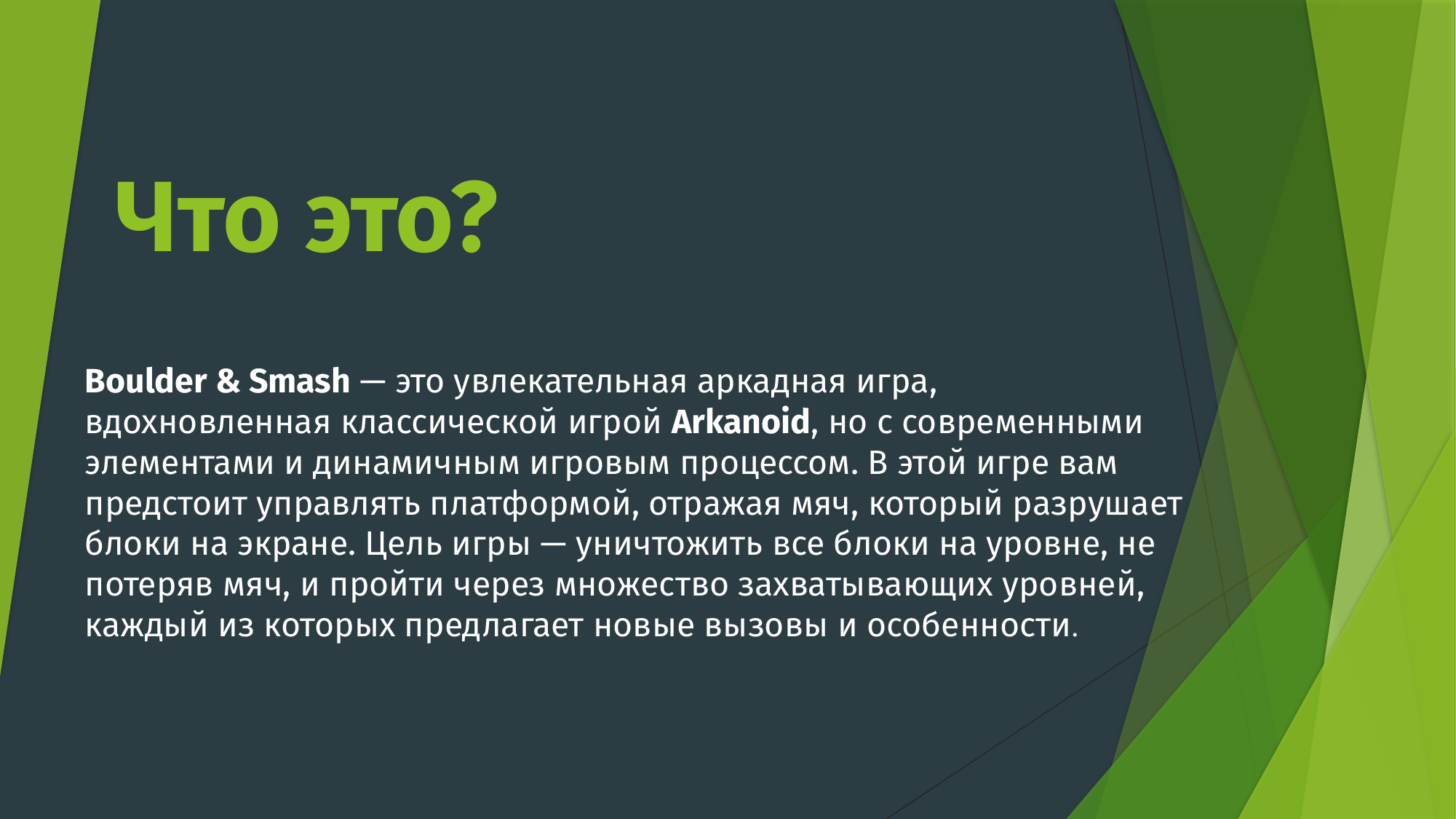

# Что это?
Boulder & Smash — это увлекательная аркадная игра, вдохновленная классической игрой Arkanoid, но с современными элементами и динамичным игровым процессом. В этой игре вам предстоит управлять платформой, отражая мяч, который разрушает блоки на экране. Цель игры — уничтожить все блоки на уровне, не потеряв мяч, и пройти через множество захватывающих уровней, каждый из которых предлагает новые вызовы и особенности.